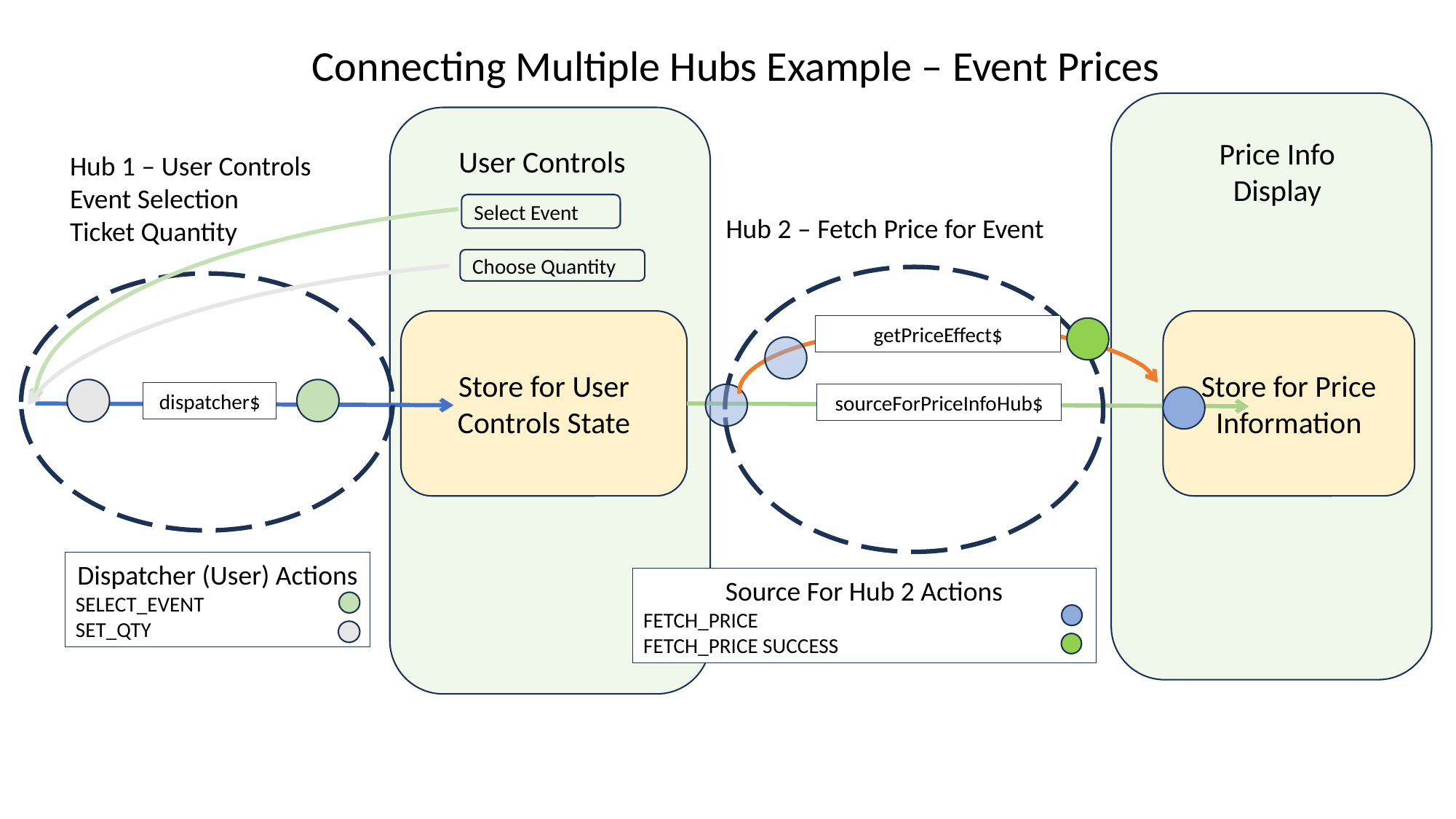

Connecting Multiple Hubs Example – Event Prices

Price Info Display
User Controls
Hub 1 – User Controls
Event Selection
Ticket Quantity
Select Event

Hub 2 – Fetch Price for Event
Choose Quantity

Store for User Controls State
Store for Price Information
getPriceEffect$

dispatcher$
sourceForPriceInfoHub$

Dispatcher (User) Actions
SELECT_EVENT
SET_QTY
Source For Hub 2 Actions
FETCH_PRICE
FETCH_PRICE SUCCESS